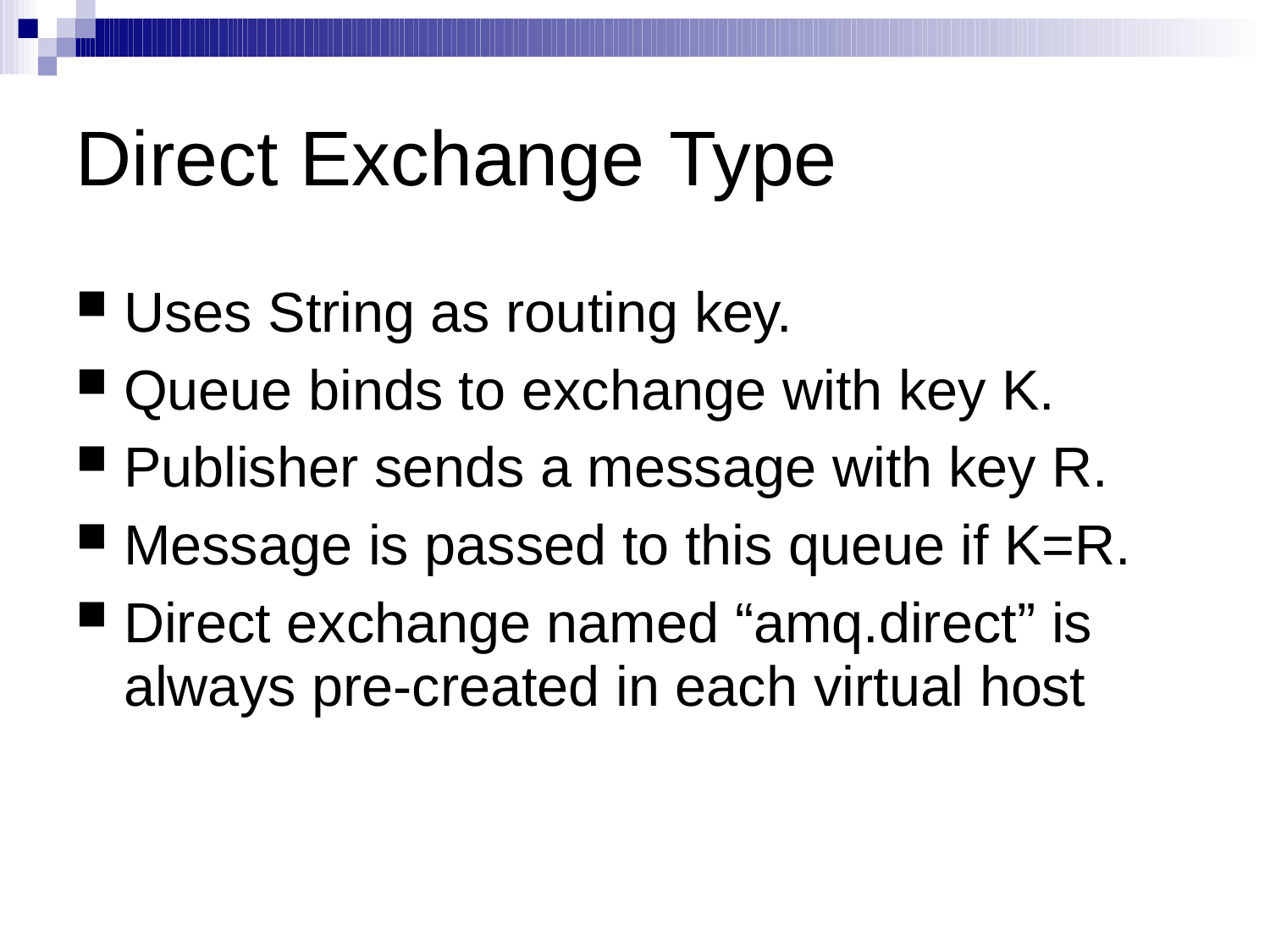

Direct Exchange	Type
Uses String as routing key.
Queue binds to exchange with key K.
Publisher sends a message with key R.
Message is passed to this queue if K=R.
Direct exchange named “amq.direct” is always pre-created in each virtual host